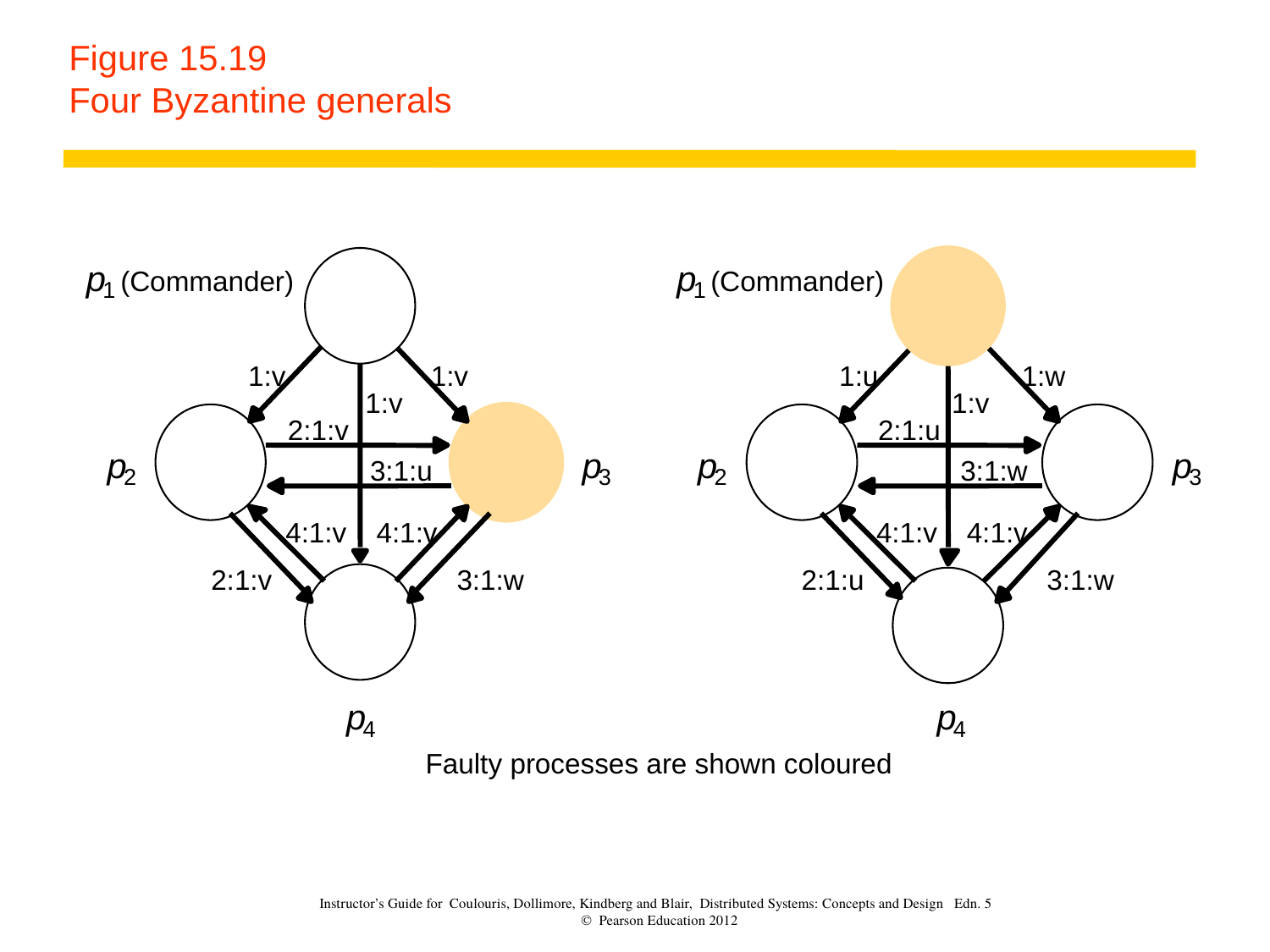

# Figure 15.19 Four Byzantine generals

p
p
(Commander)
(Commander)
1
1

1:v
1:v
1:u
1:w
1:v
1:v

2:1:v
2:1:u

p
p
p
p

3:1:u
3:1:w
2
3
2
3

4:1:v
4:1:v
4:1:v
4:1:v

2:1:v
3:1:w
2:1:u
3:1:w

p
p
4
4
Faulty processes are shown coloured
Instructor’s Guide for  Coulouris, Dollimore, Kindberg and Blair,  Distributed Systems: Concepts and Design   Edn. 5
©  Pearson Education 2012